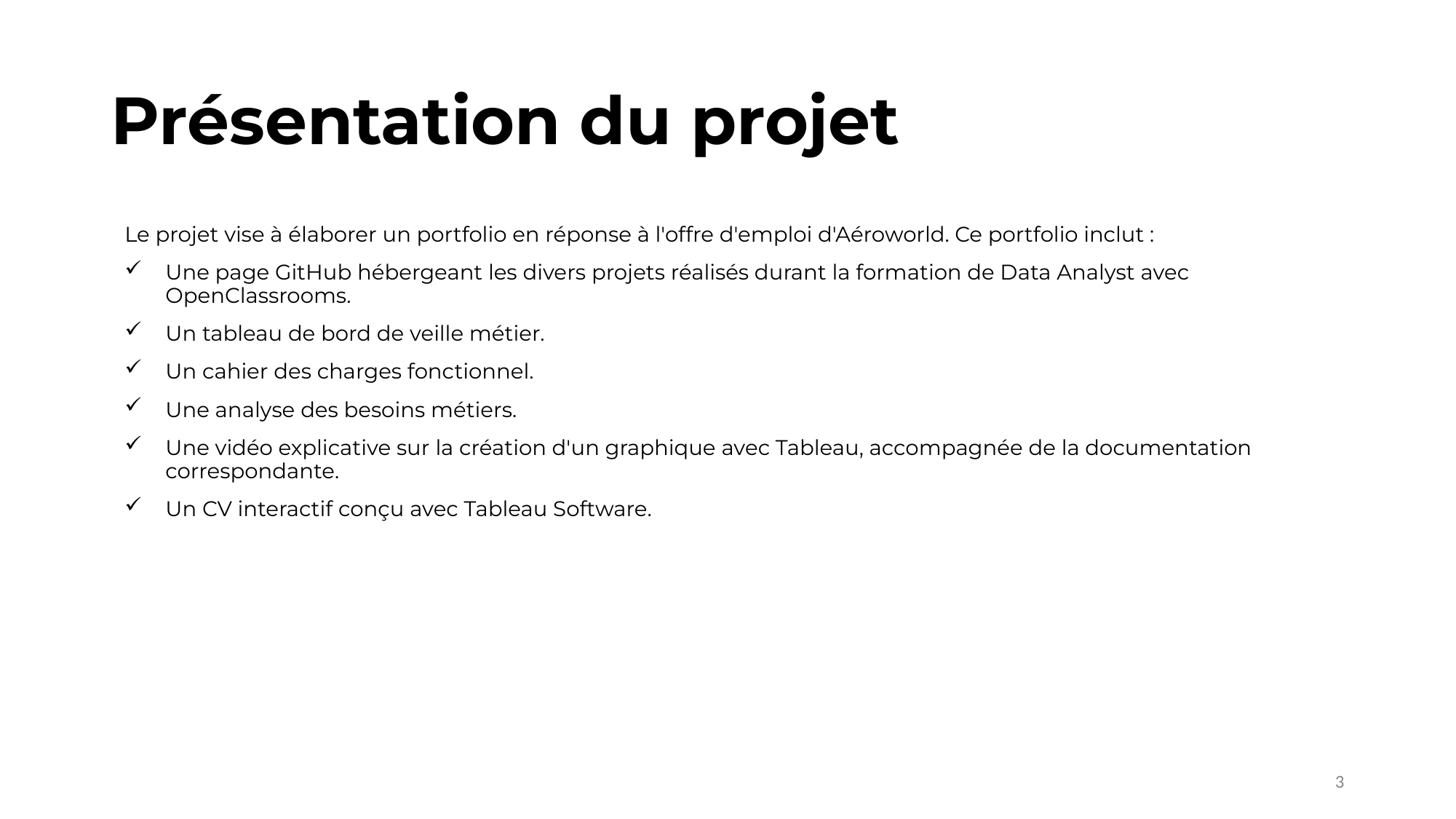

# Présentation du projet
Le projet vise à élaborer un portfolio en réponse à l'offre d'emploi d'Aéroworld. Ce portfolio inclut :
Une page GitHub hébergeant les divers projets réalisés durant la formation de Data Analyst avec OpenClassrooms.
Un tableau de bord de veille métier.
Un cahier des charges fonctionnel.
Une analyse des besoins métiers.
Une vidéo explicative sur la création d'un graphique avec Tableau, accompagnée de la documentation correspondante.
Un CV interactif conçu avec Tableau Software.

3